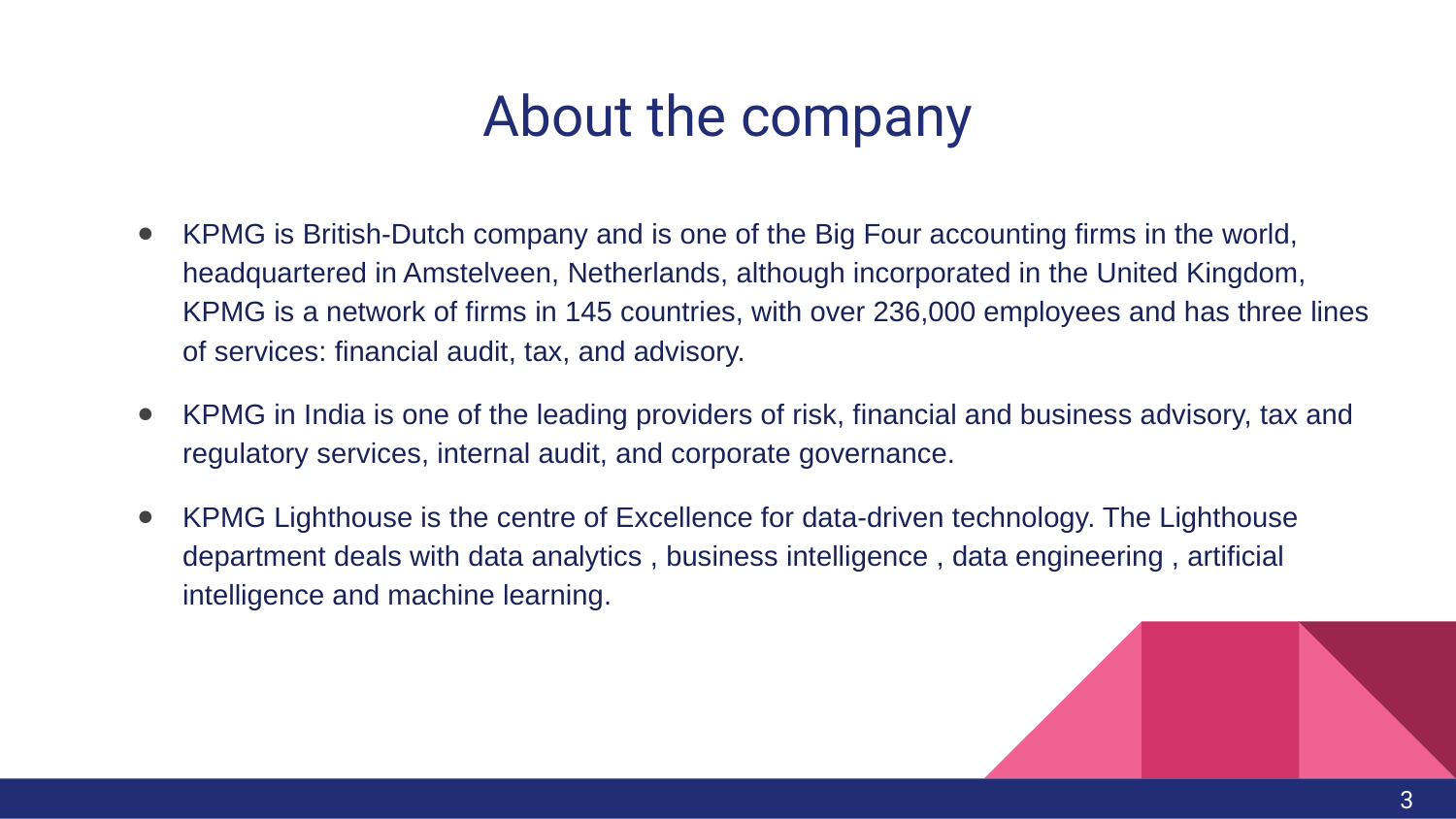

# About the company
KPMG is British-Dutch company and is one of the Big Four accounting firms in the world, headquartered in Amstelveen, Netherlands, although incorporated in the United Kingdom, KPMG is a network of firms in 145 countries, with over 236,000 employees and has three lines of services: financial audit, tax, and advisory.
KPMG in India is one of the leading providers of risk, financial and business advisory, tax and regulatory services, internal audit, and corporate governance.
KPMG Lighthouse is the centre of Excellence for data-driven technology. The Lighthouse department deals with data analytics , business intelligence , data engineering , artificial intelligence and machine learning.

3